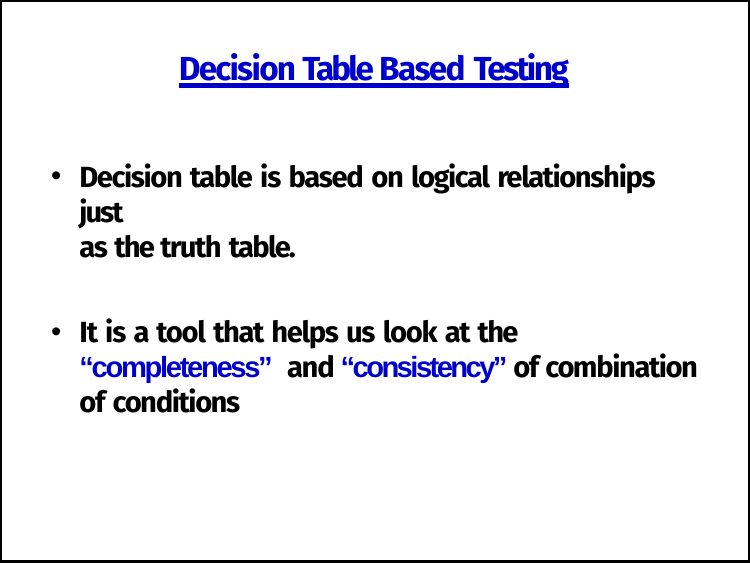

# Decision Table Based Testing
Decision table is based on logical relationships just
as the truth table.

It is a tool that helps us look at the “completeness”  and “consistency” of combination of conditions